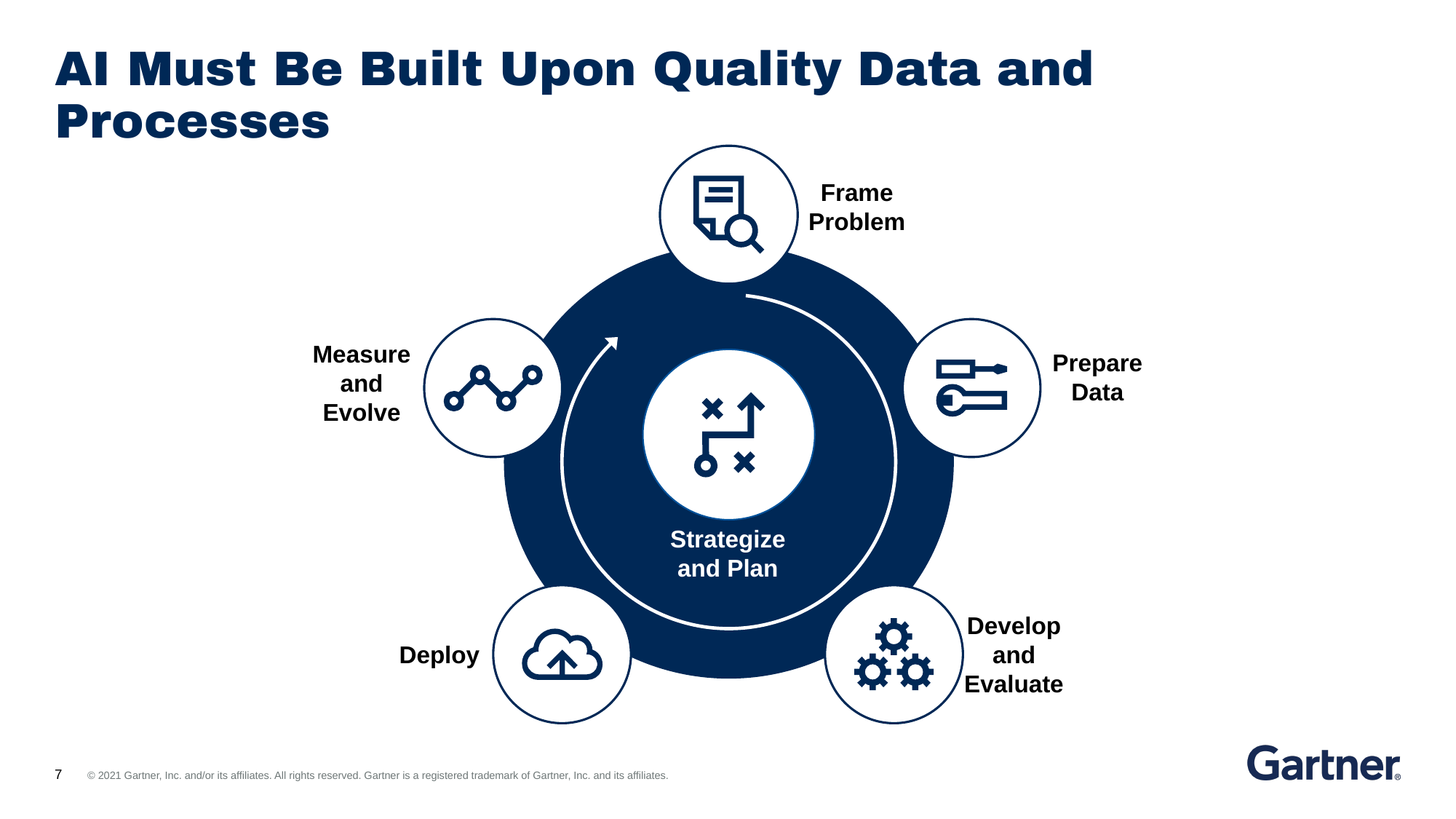

# AI Must Be Built Upon Quality Data and Processes

Frame
Problem

Measure
and
Evolve
Prepare
Data

Strategize
and Plan

Develop
and
Evaluate

Deploy